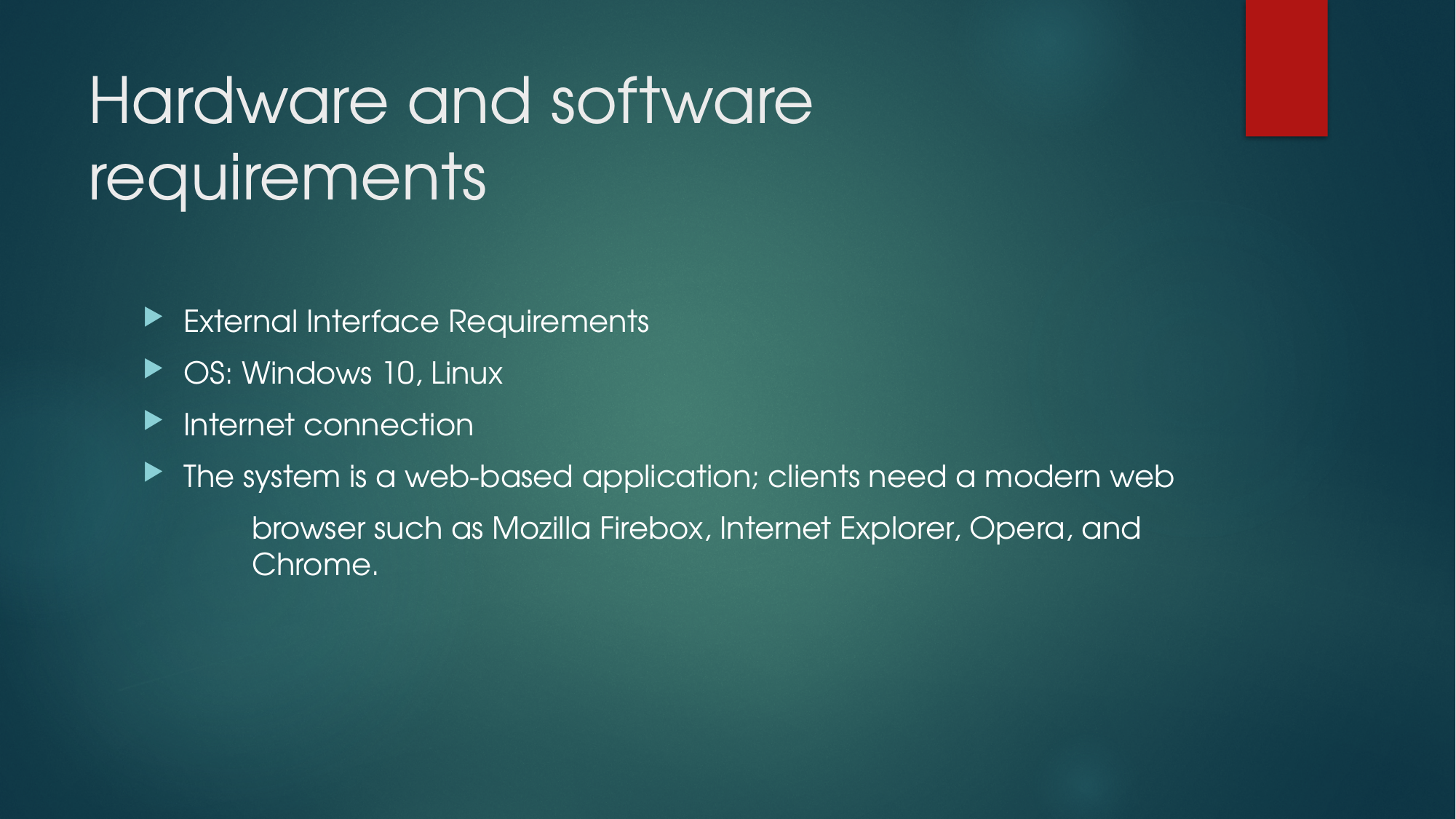

# Hardware and software requirements

External Interface Requirements
OS: Windows 10, Linux
Internet connection
The system is a web-based application; clients need a modern web
  	browser such as Mozilla Firebox, Internet Explorer, Opera, and 	Chrome.